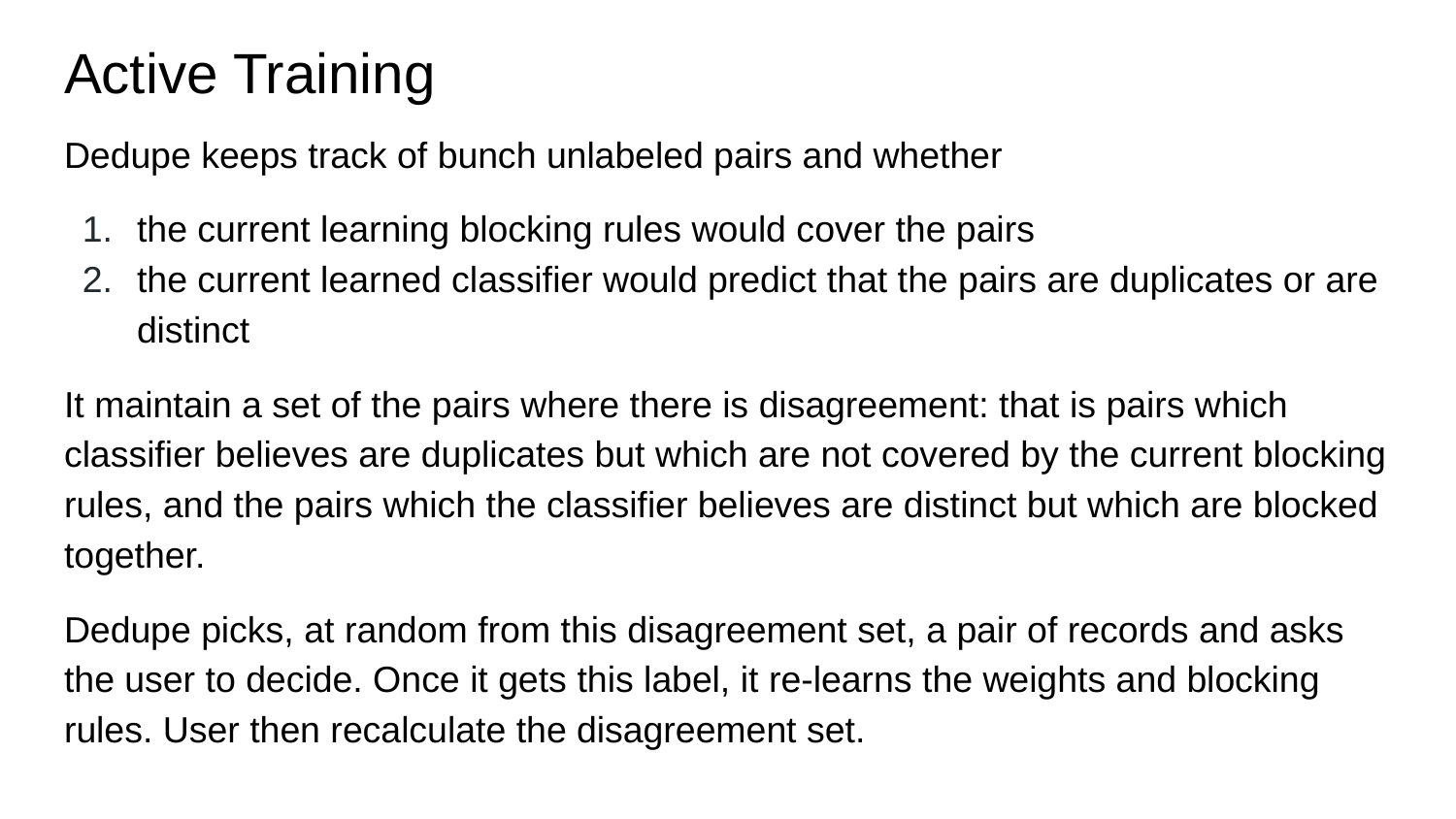

# Active Training
Dedupe keeps track of bunch unlabeled pairs and whether
the current learning blocking rules would cover the pairs
the current learned classifier would predict that the pairs are duplicates or are distinct
It maintain a set of the pairs where there is disagreement: that is pairs which classifier believes are duplicates but which are not covered by the current blocking rules, and the pairs which the classifier believes are distinct but which are blocked together.
Dedupe picks, at random from this disagreement set, a pair of records and asks the user to decide. Once it gets this label, it re-learns the weights and blocking rules. User then recalculate the disagreement set.